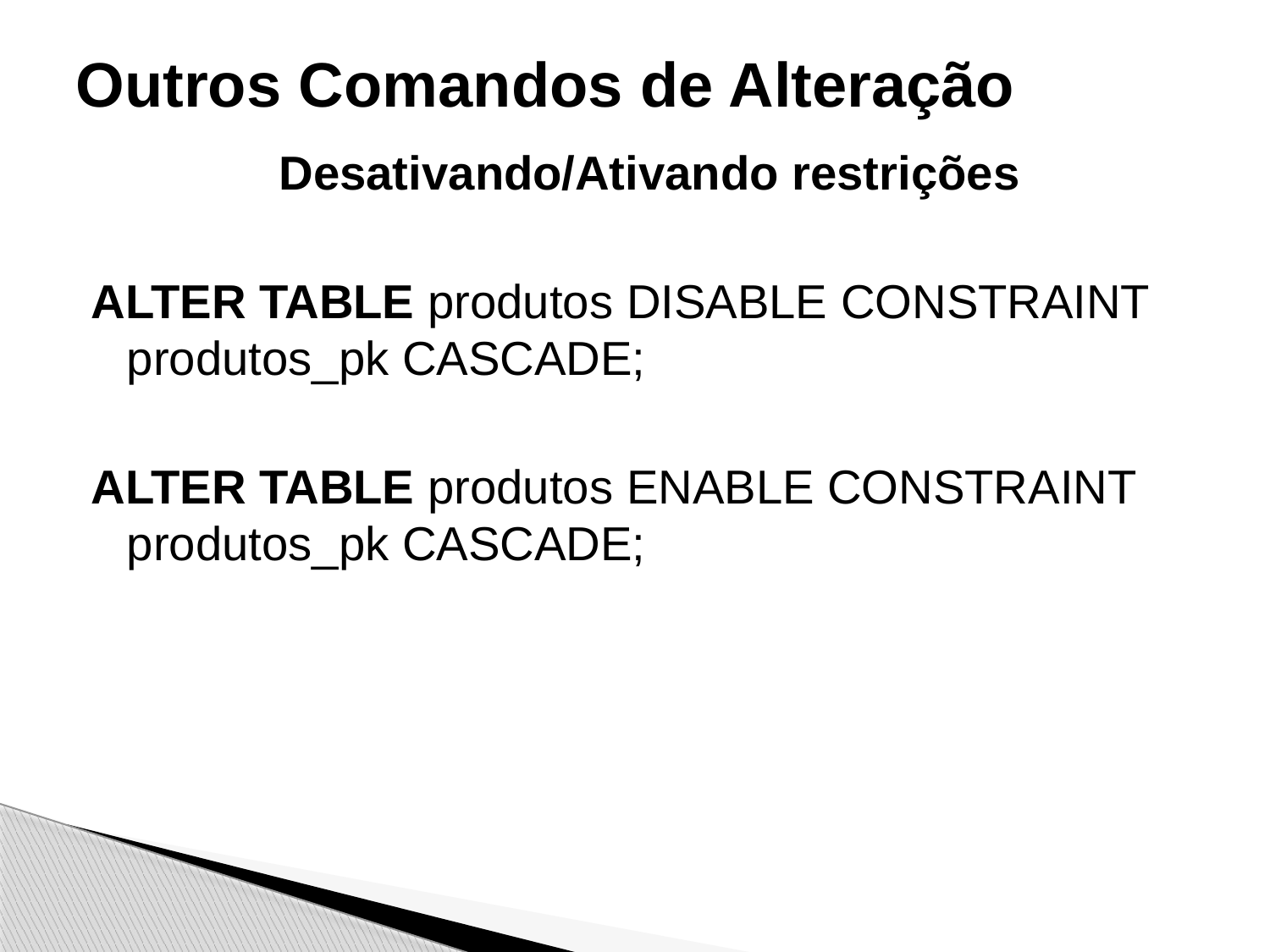

# Outros Comandos de Alteração
 Desativando/Ativando restrições

ALTER TABLE produtos DISABLE CONSTRAINT produtos_pk CASCADE;

ALTER TABLE produtos ENABLE CONSTRAINT produtos_pk CASCADE;